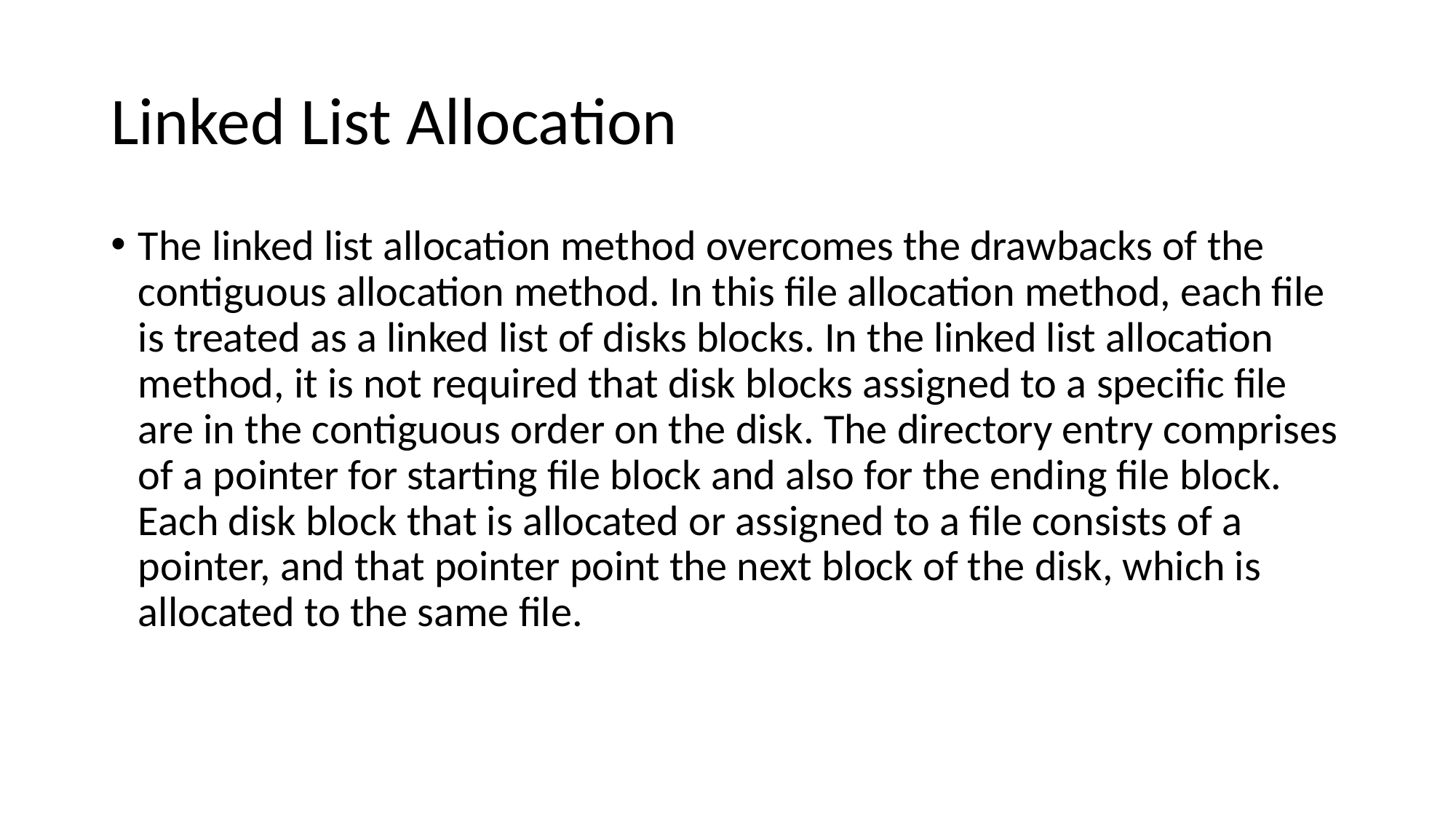

# Linked List Allocation
The linked list allocation method overcomes the drawbacks of the contiguous allocation method. In this file allocation method, each file is treated as a linked list of disks blocks. In the linked list allocation method, it is not required that disk blocks assigned to a specific file are in the contiguous order on the disk. The directory entry comprises of a pointer for starting file block and also for the ending file block. Each disk block that is allocated or assigned to a file consists of a pointer, and that pointer point the next block of the disk, which is allocated to the same file.